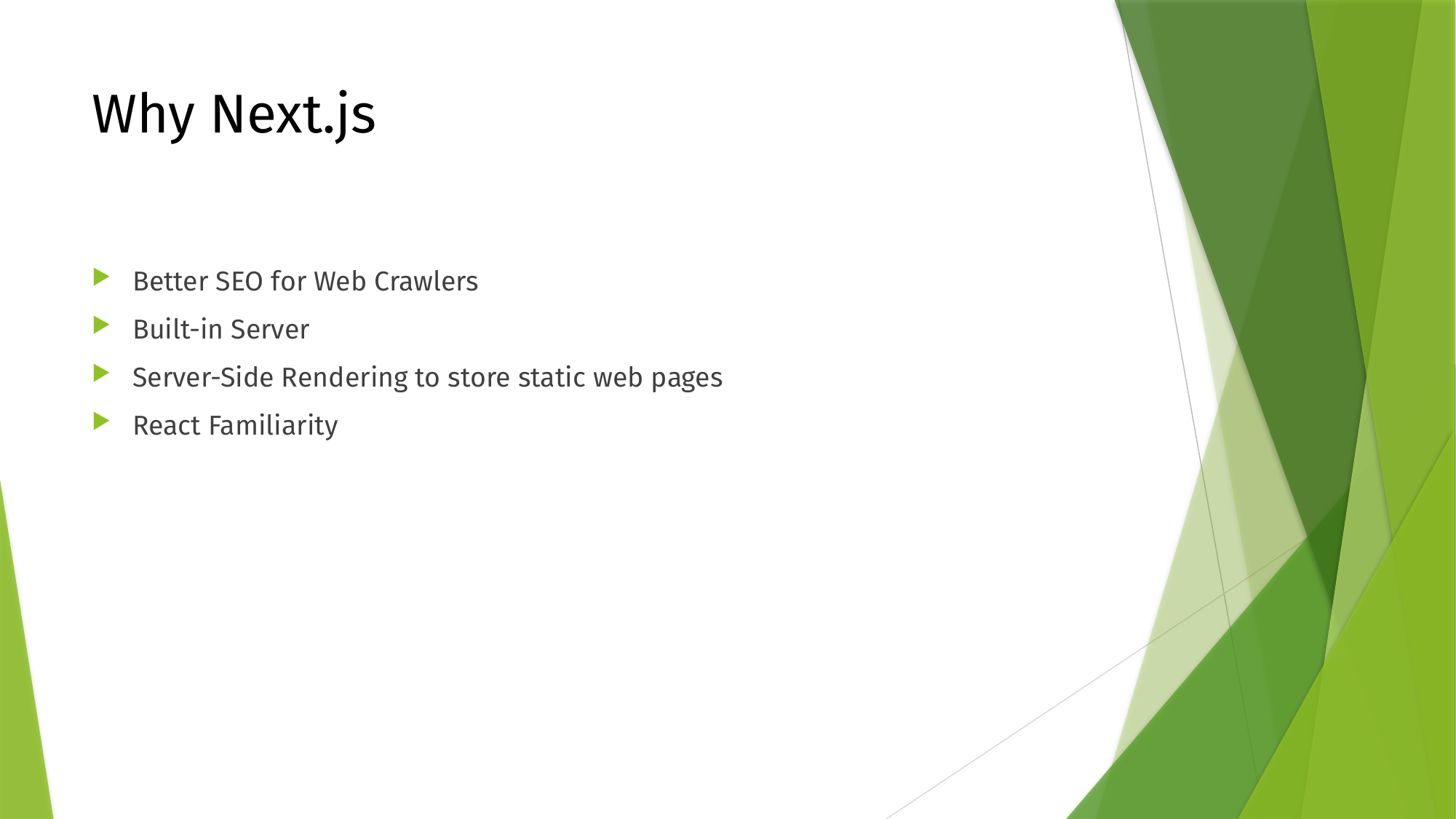

# Why Next.js
Better SEO for Web Crawlers
Built-in Server
Server-Side Rendering to store static web pages
React Familiarity